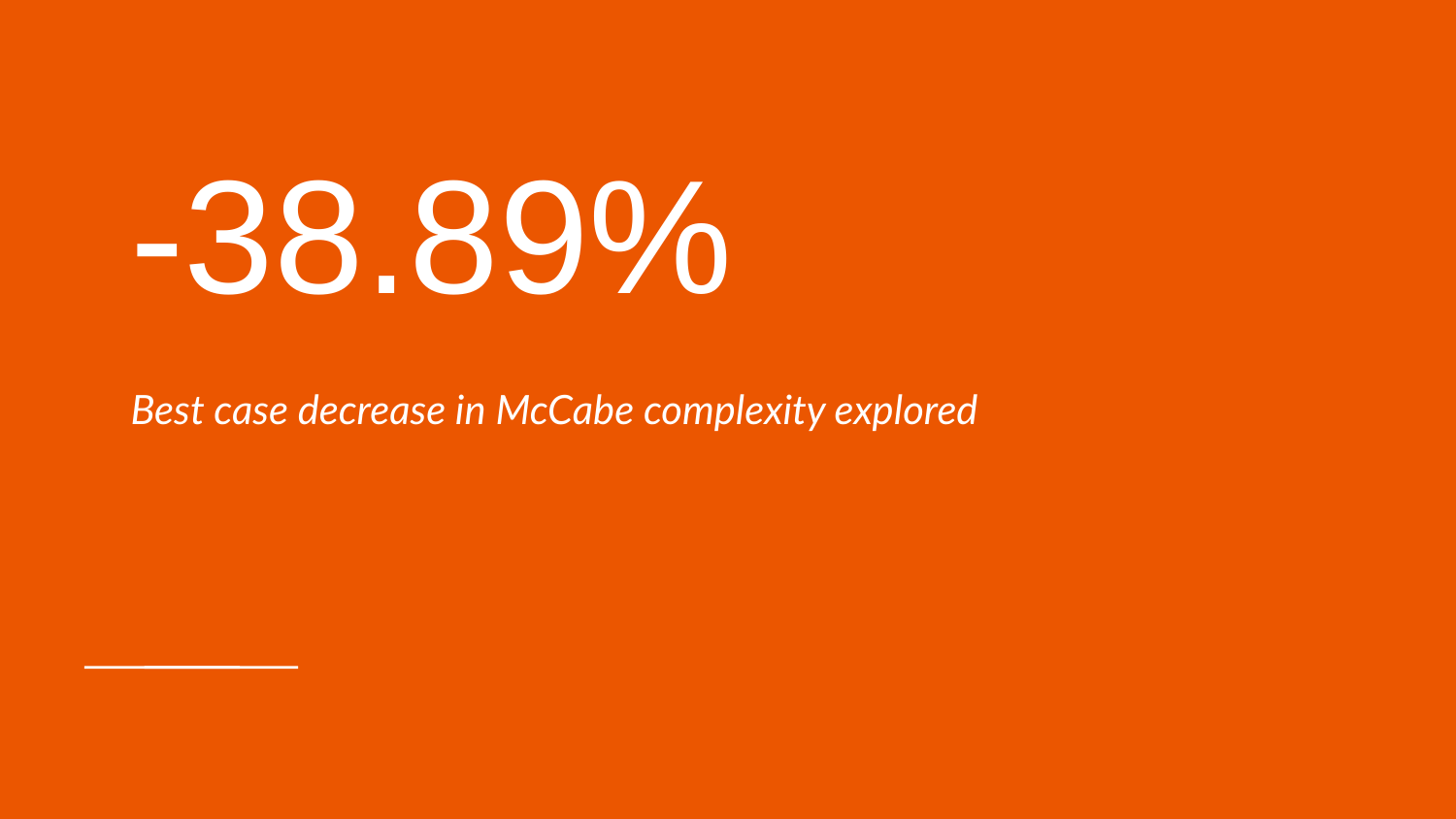

# -38.89%
Best case decrease in McCabe complexity explored